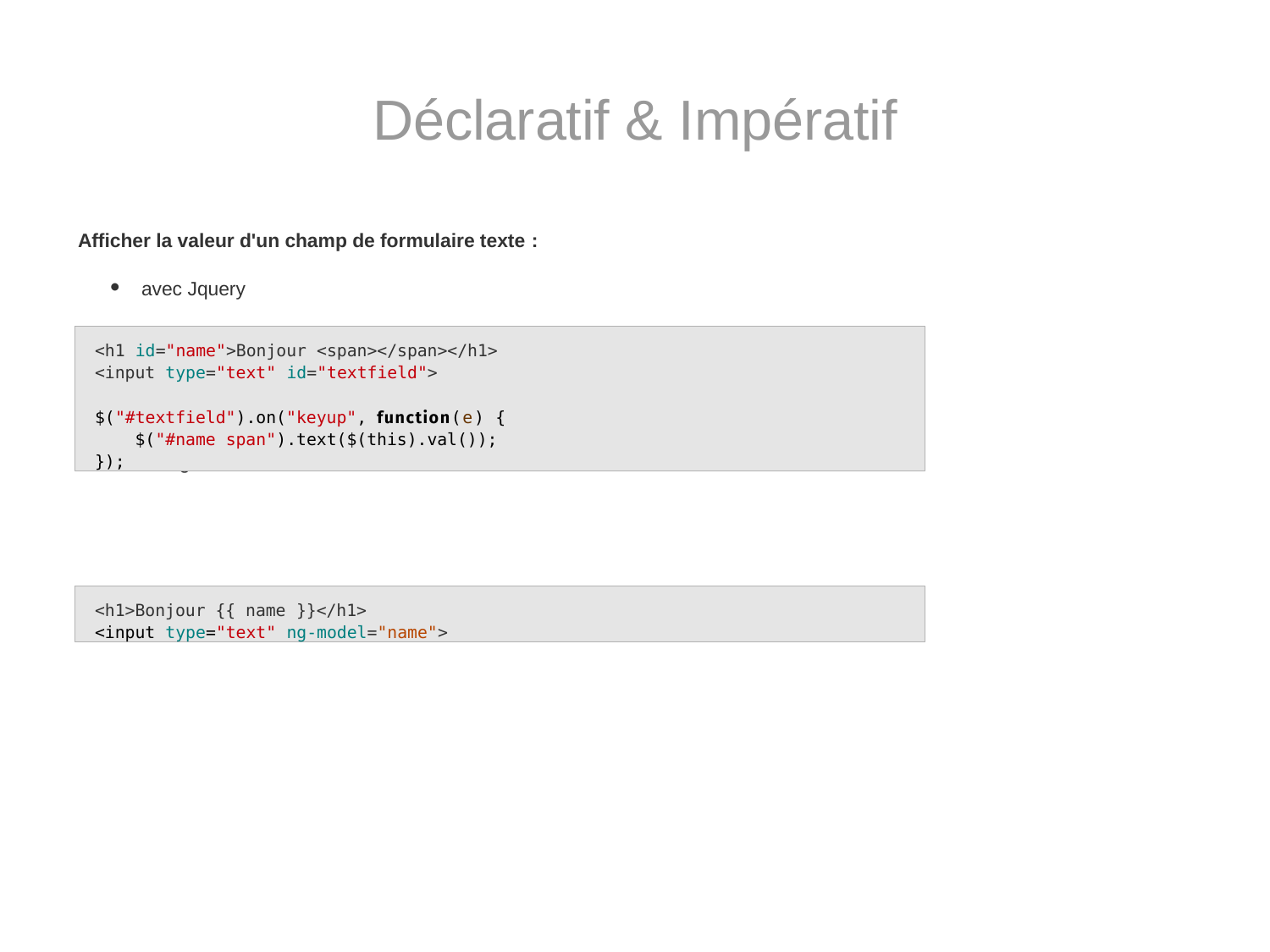

# Déclaratif & Impératif
Afficher la valeur d'un champ de formulaire texte :

avec Jquery

avec AngularJS

<h1 id="name">Bonjour <span></span></h1>
<input type="text" id="textfield">

$("#textfield").on("keyup", function(e) {
$("#name span").text($(this).val());
});
<h1>Bonjour {{ name }}</h1>
<input type="text" ng-model="name">